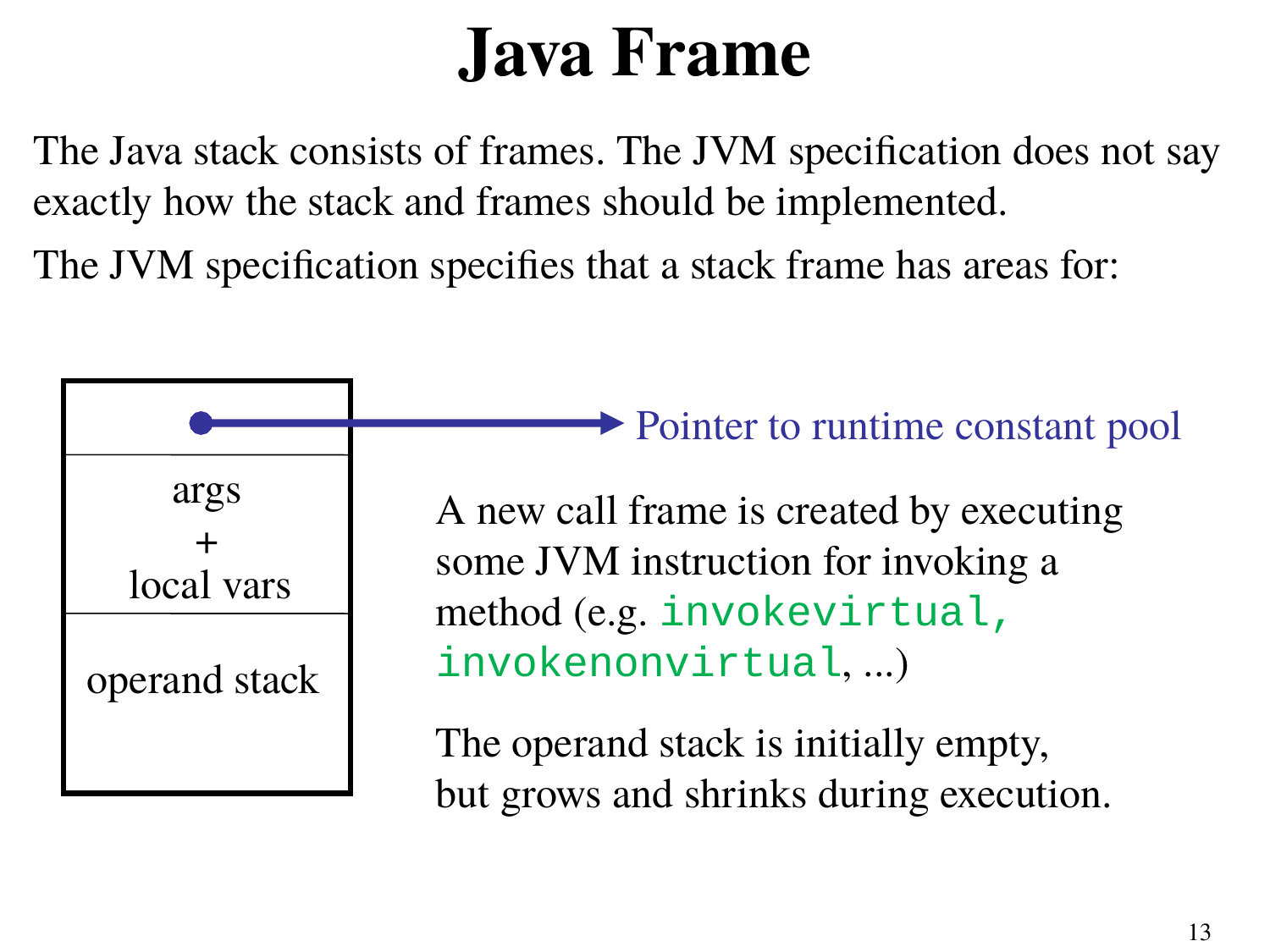

Java Frame
The Java stack consists of frames. The JVM specification does not say exactly how the stack and frames should be implemented.
The JVM specification specifies that a stack frame has areas for:

Pointer to runtime constant pool

args
+
A new call frame is created by executing some JVM instruction for invoking a method (e.g. invokevirtual, invokenonvirtual, ...)
local vars

operand stack
The operand stack is initially empty,
but grows and shrinks during execution.
13